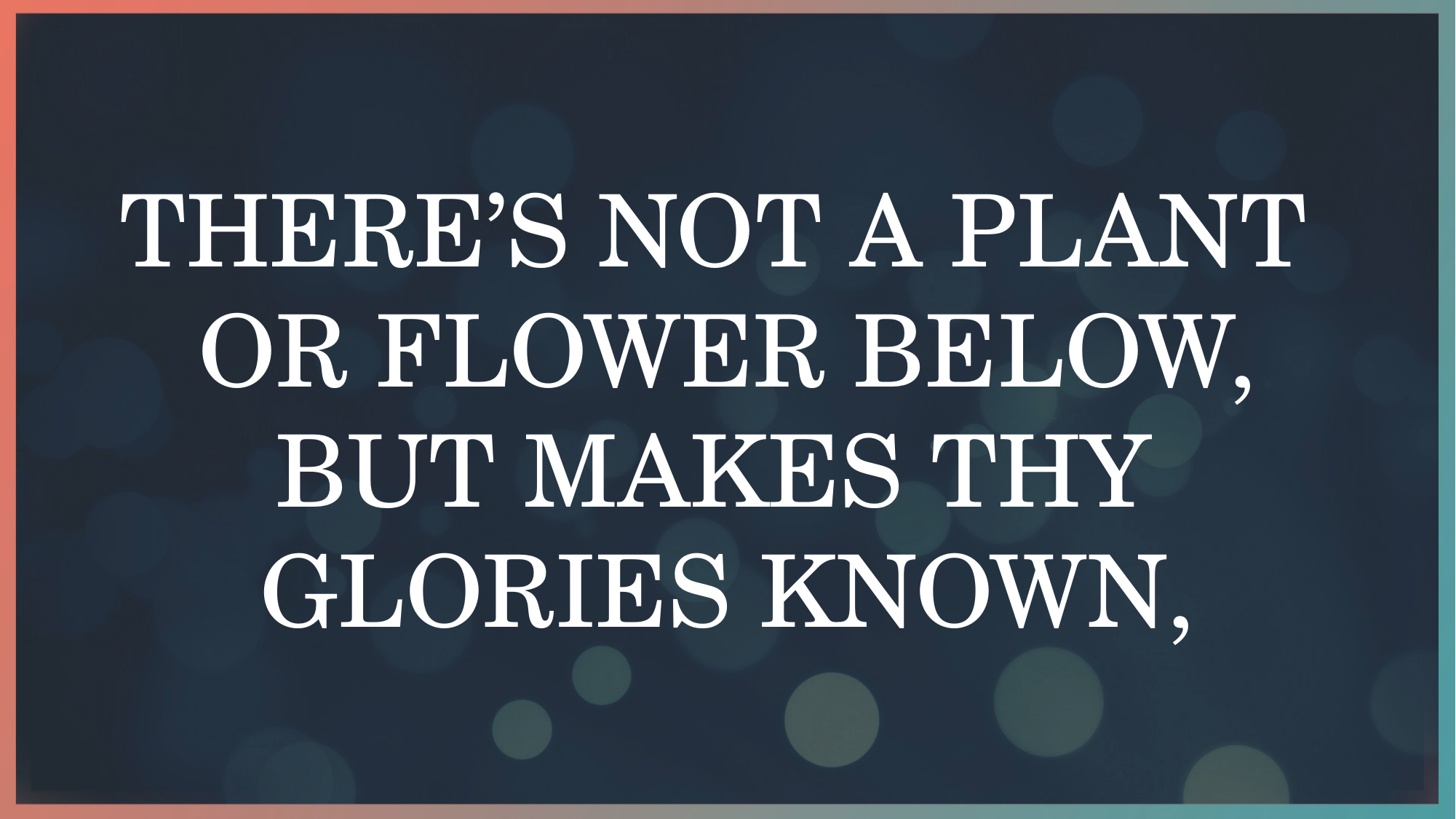

THERE’S NOT A PLANT
OR FLOWER BELOW,
BUT MAKES THY
GLORIES KNOWN,